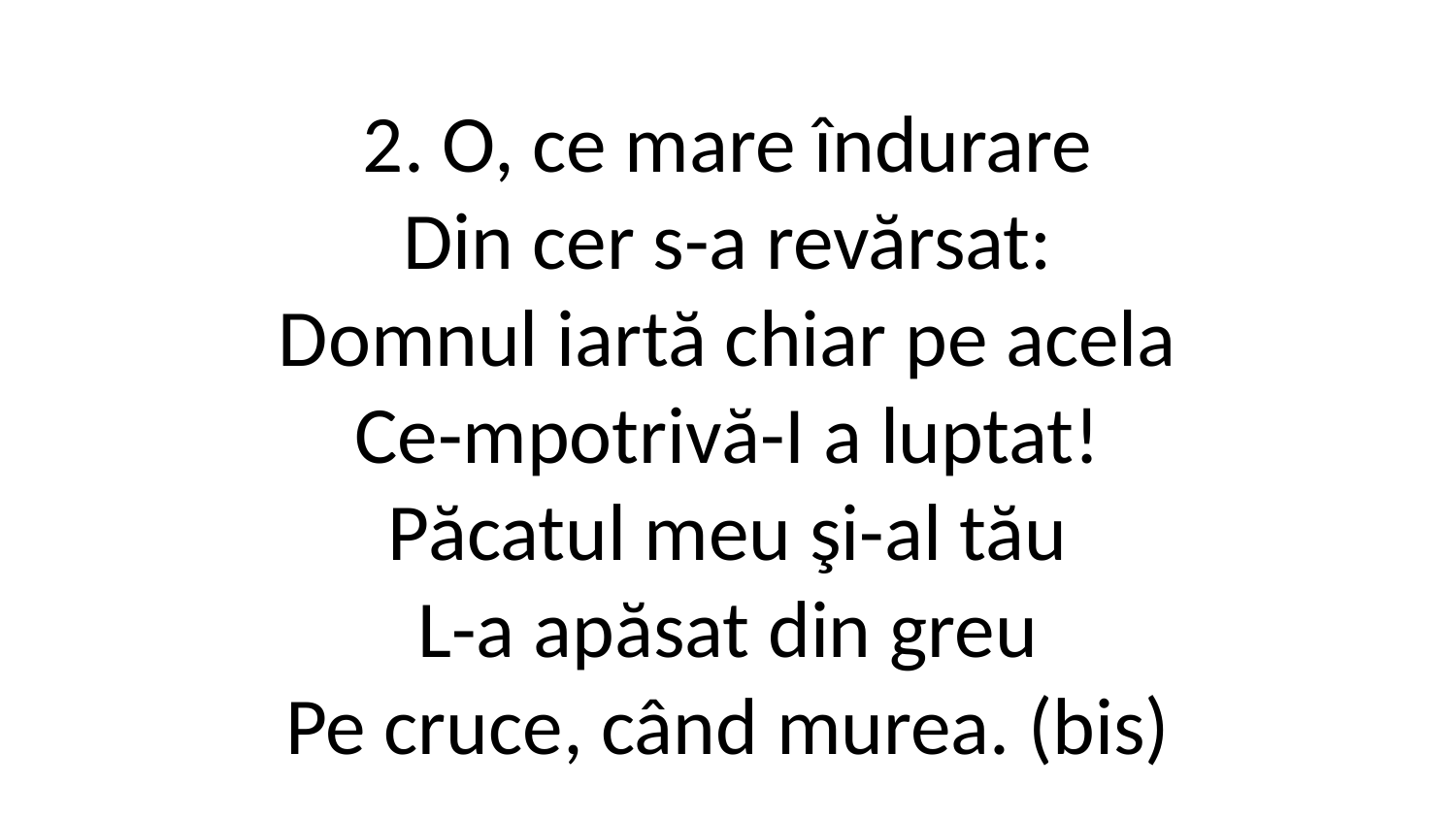

2. O, ce mare îndurare
Din cer s-a revărsat:
Domnul iartă chiar pe acela
Ce-mpotrivă-I a luptat!
Păcatul meu şi-al tău
L-a apăsat din greu
Pe cruce, când murea. (bis)